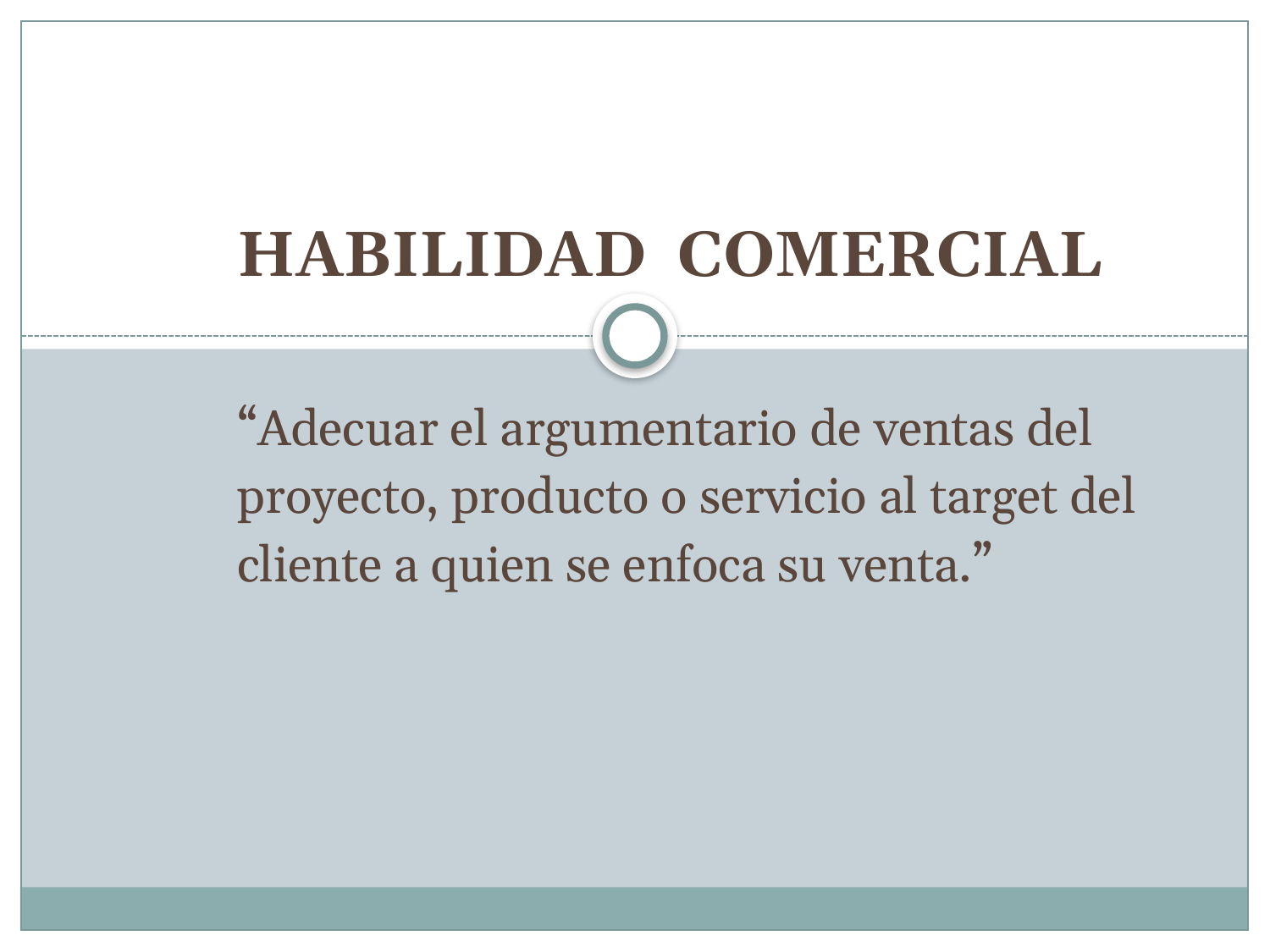

HABILIDAD  COMERCIAL

“Adecuar el argumentario de ventas del proyecto, producto o servicio al target del cliente a quien se enfoca su venta.”